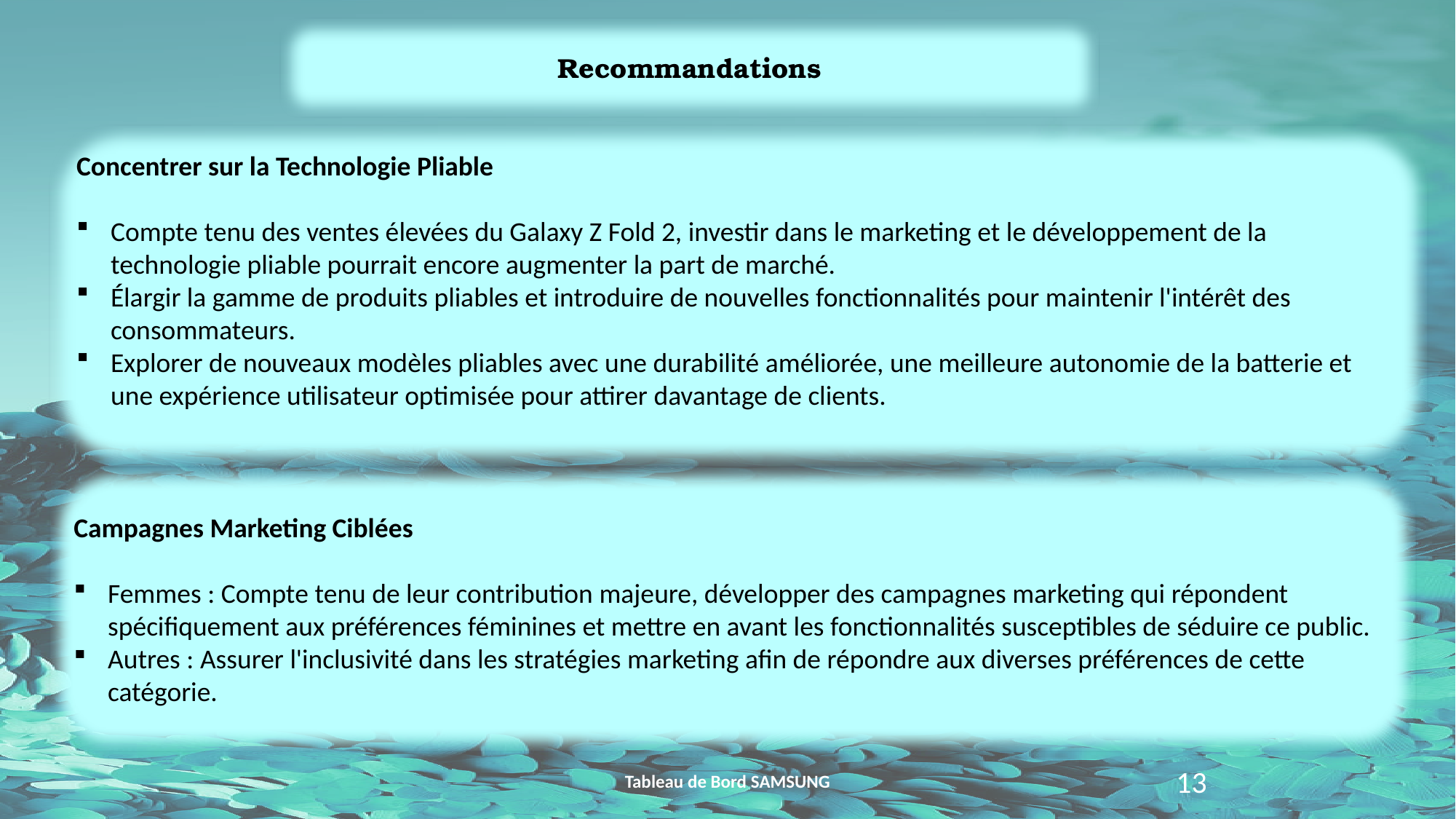

Recommandations
Concentrer sur la Technologie Pliable

Compte tenu des ventes élevées du Galaxy Z Fold 2, investir dans le marketing et le développement de la technologie pliable pourrait encore augmenter la part de marché.
Élargir la gamme de produits pliables et introduire de nouvelles fonctionnalités pour maintenir l'intérêt des consommateurs.
Explorer de nouveaux modèles pliables avec une durabilité améliorée, une meilleure autonomie de la batterie et une expérience utilisateur optimisée pour attirer davantage de clients.

Campagnes Marketing Ciblées

Femmes : Compte tenu de leur contribution majeure, développer des campagnes marketing qui répondent spécifiquement aux préférences féminines et mettre en avant les fonctionnalités susceptibles de séduire ce public.
Autres : Assurer l'inclusivité dans les stratégies marketing afin de répondre aux diverses préférences de cette catégorie.
Tableau de Bord SAMSUNG
13